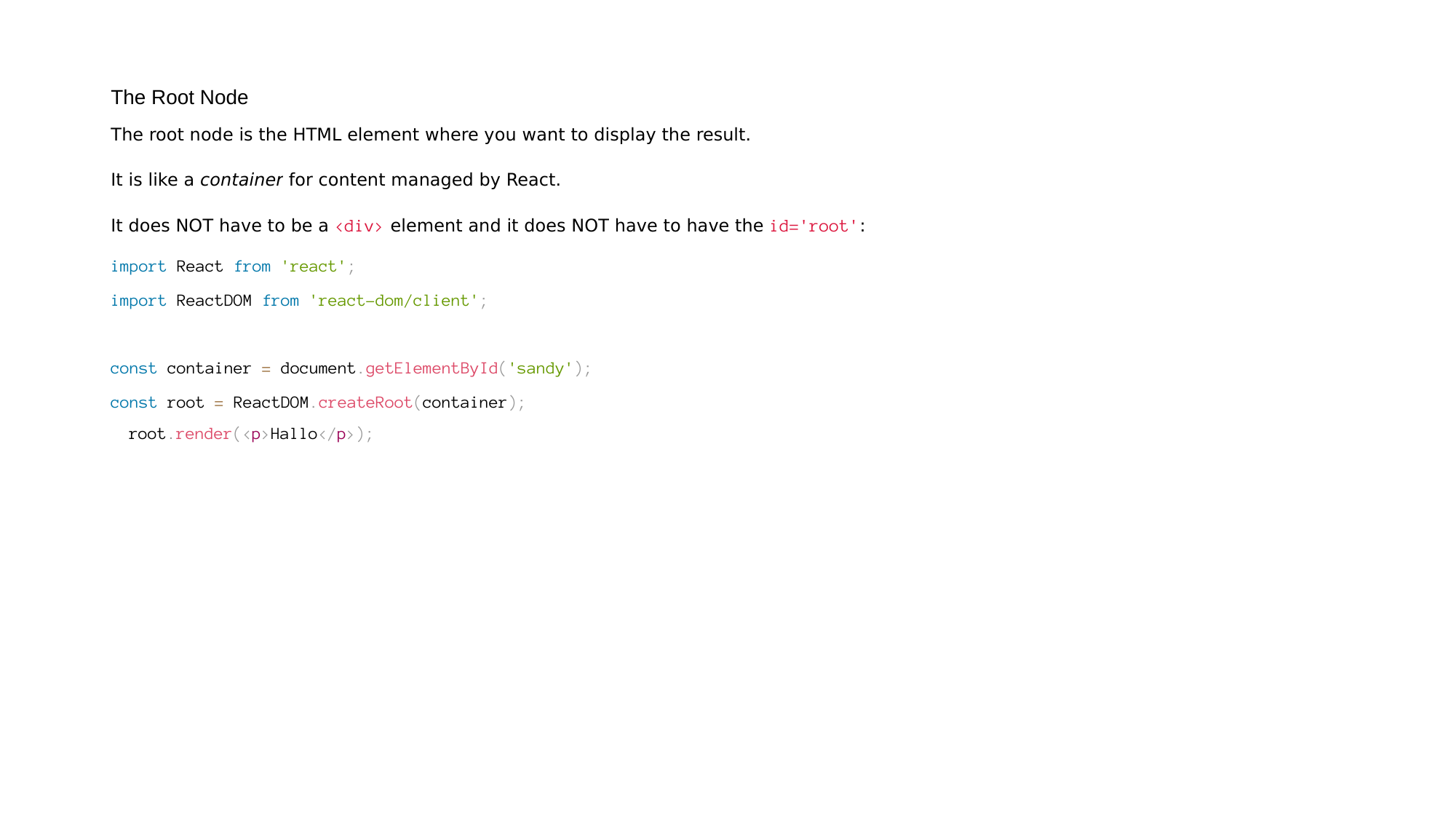

# The Root Node

The root node is the HTML element where you want to display the result.
It is like a container for content managed by React.
It does NOT have to be a <div> element and it does NOT have to have the id='root':
import React from 'react';
import ReactDOM from 'react-dom/client';

const container = document.getElementById('sandy');
const root = ReactDOM.createRoot(container);
root.render(<p>Hallo</p>);